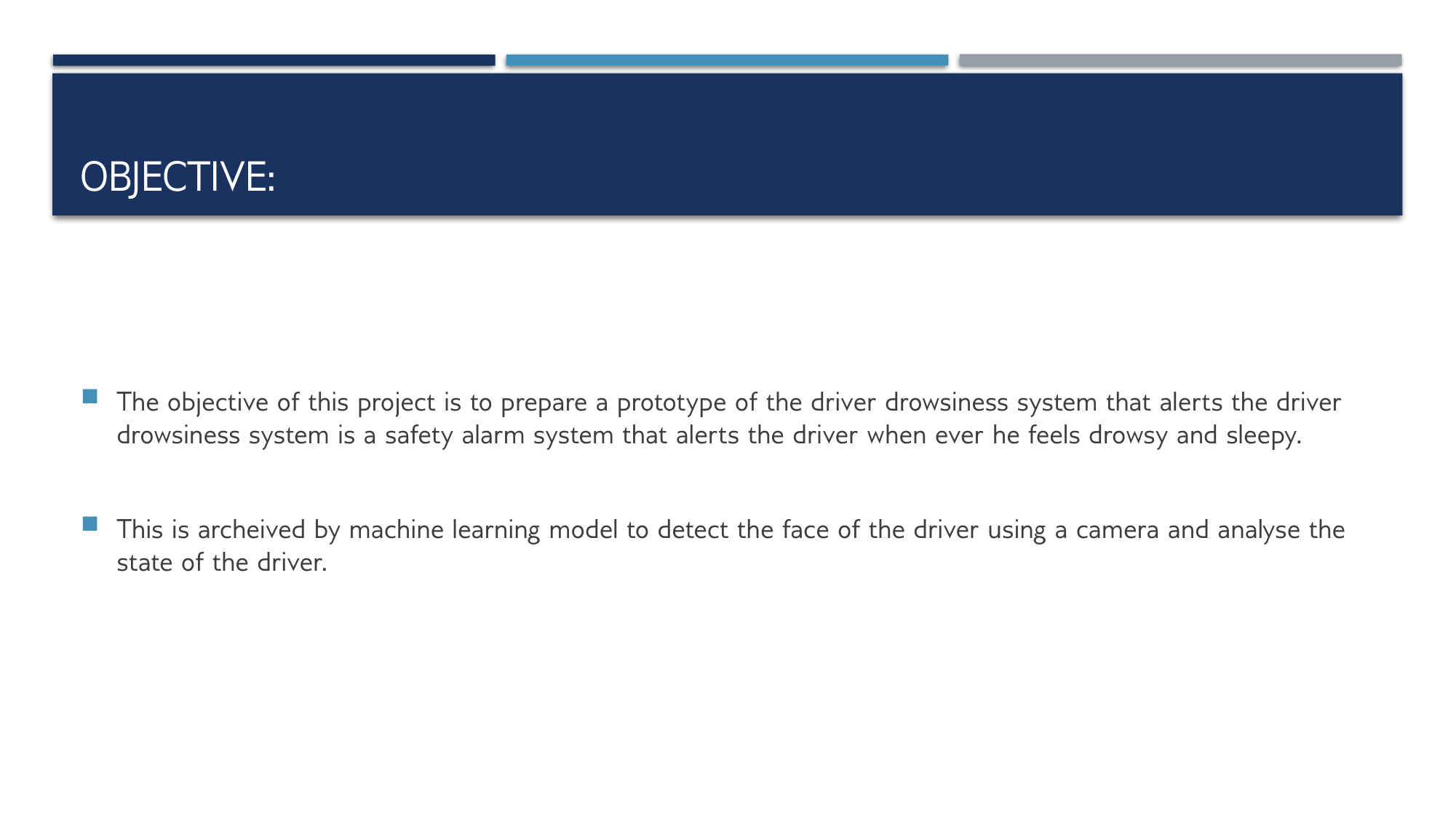

# OBJECTIVE:
The objective of this project is to prepare a prototype of the driver drowsiness system that alerts the driver drowsiness system is a safety alarm system that alerts the driver when ever he feels drowsy and sleepy.

This is archeived by machine learning model to detect the face of the driver using a camera and analyse the state of the driver.